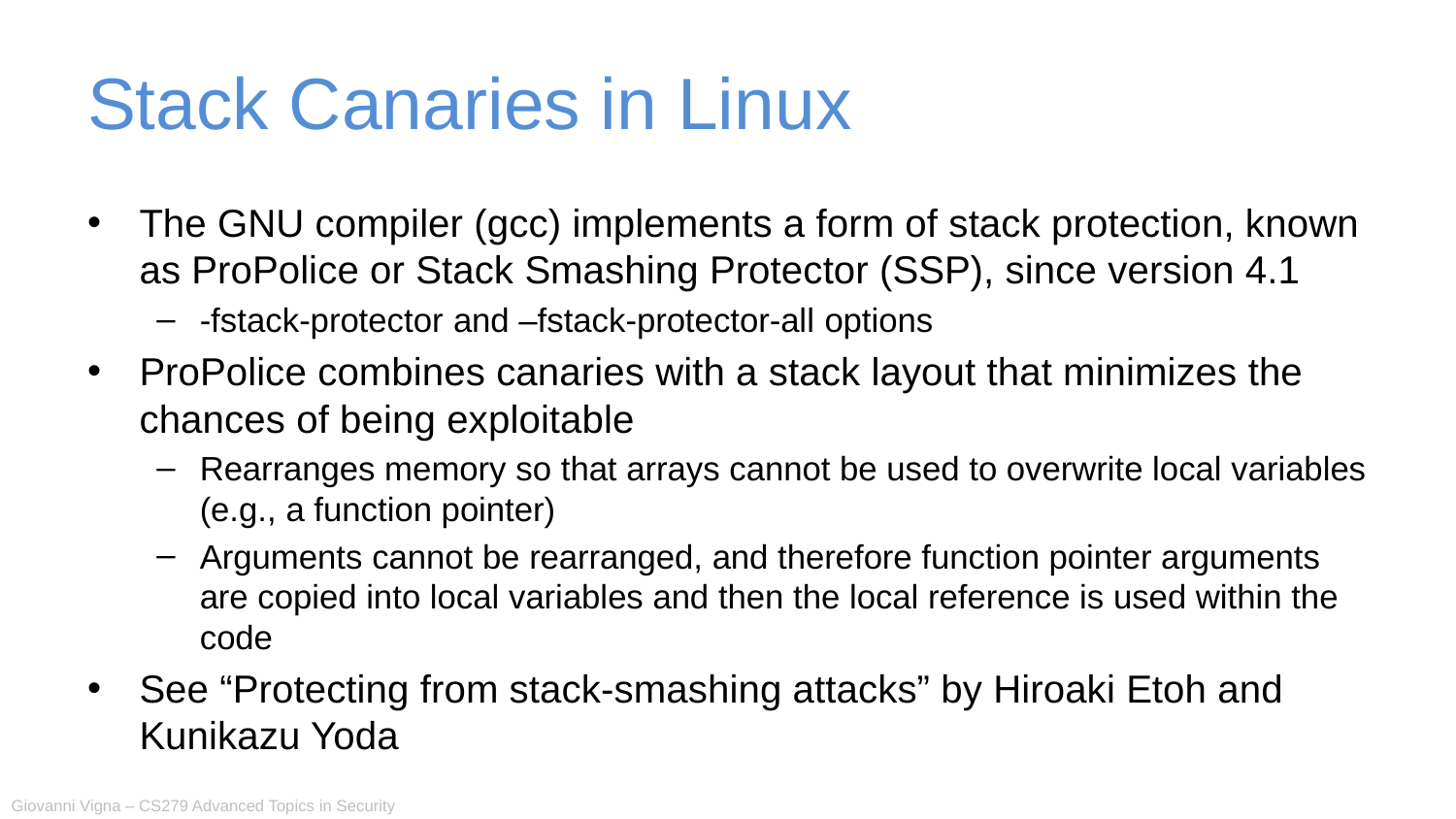

# Stack Canaries in Linux
The GNU compiler (gcc) implements a form of stack protection, known as ProPolice or Stack Smashing Protector (SSP), since version 4.1
-fstack-protector and –fstack-protector-all options
ProPolice combines canaries with a stack layout that minimizes the chances of being exploitable
Rearranges memory so that arrays cannot be used to overwrite local variables (e.g., a function pointer)
Arguments cannot be rearranged, and therefore function pointer arguments are copied into local variables and then the local reference is used within the code
See “Protecting from stack-smashing attacks” by Hiroaki Etoh and Kunikazu Yoda